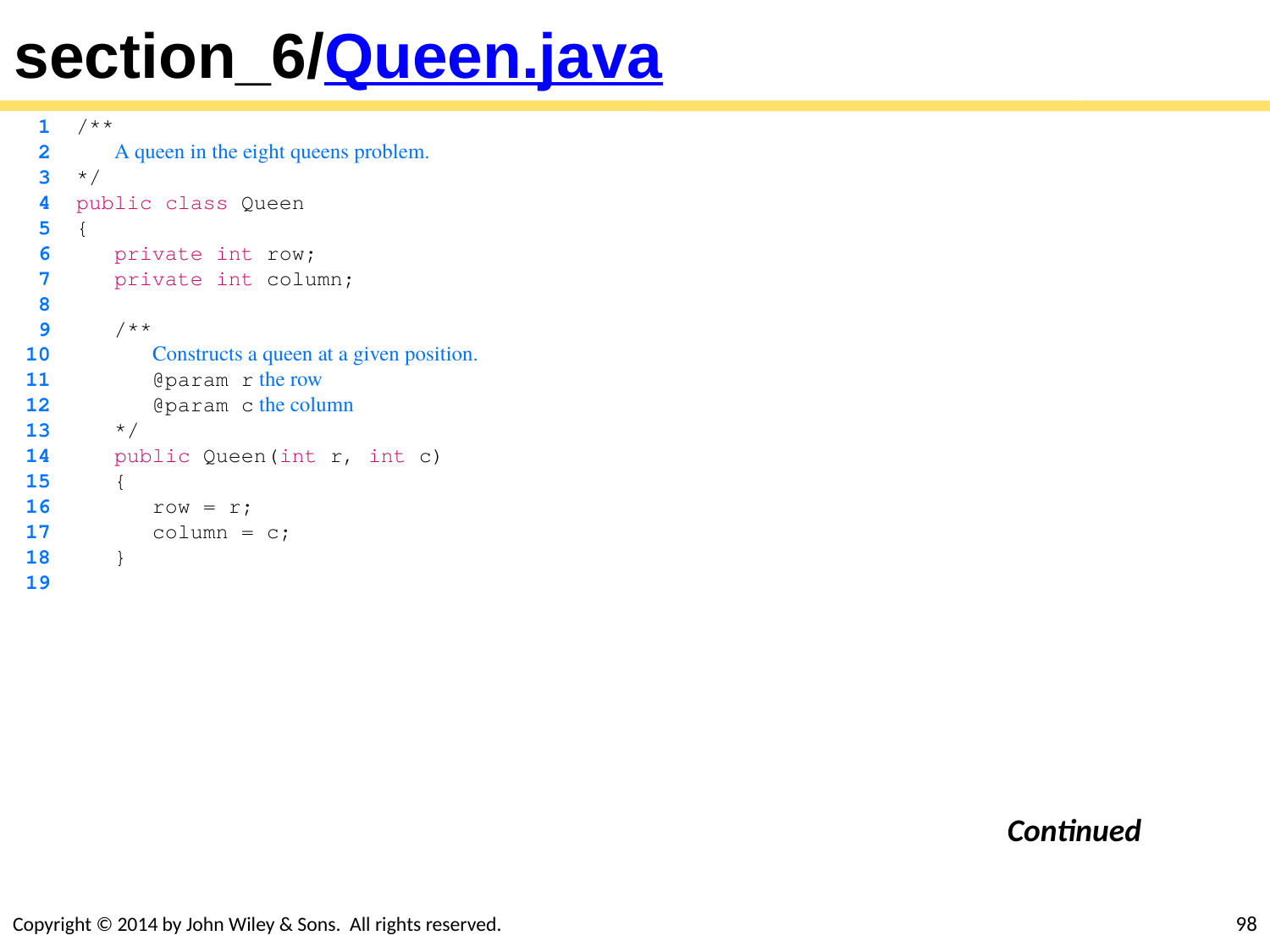

# section_6/Queen.java
  1  /**
  2     A queen in the eight queens problem.
  3  */
  4  public class Queen
  5  {
  6     private int row;
  7     private int column;
  8
  9     /**
 10        Constructs a queen at a given position.
 11        @param r the row
 12        @param c the column
 13     */
 14     public Queen(int r, int c)
 15     {
 16        row = r;
 17        column = c;
 18     }
 19
Continued